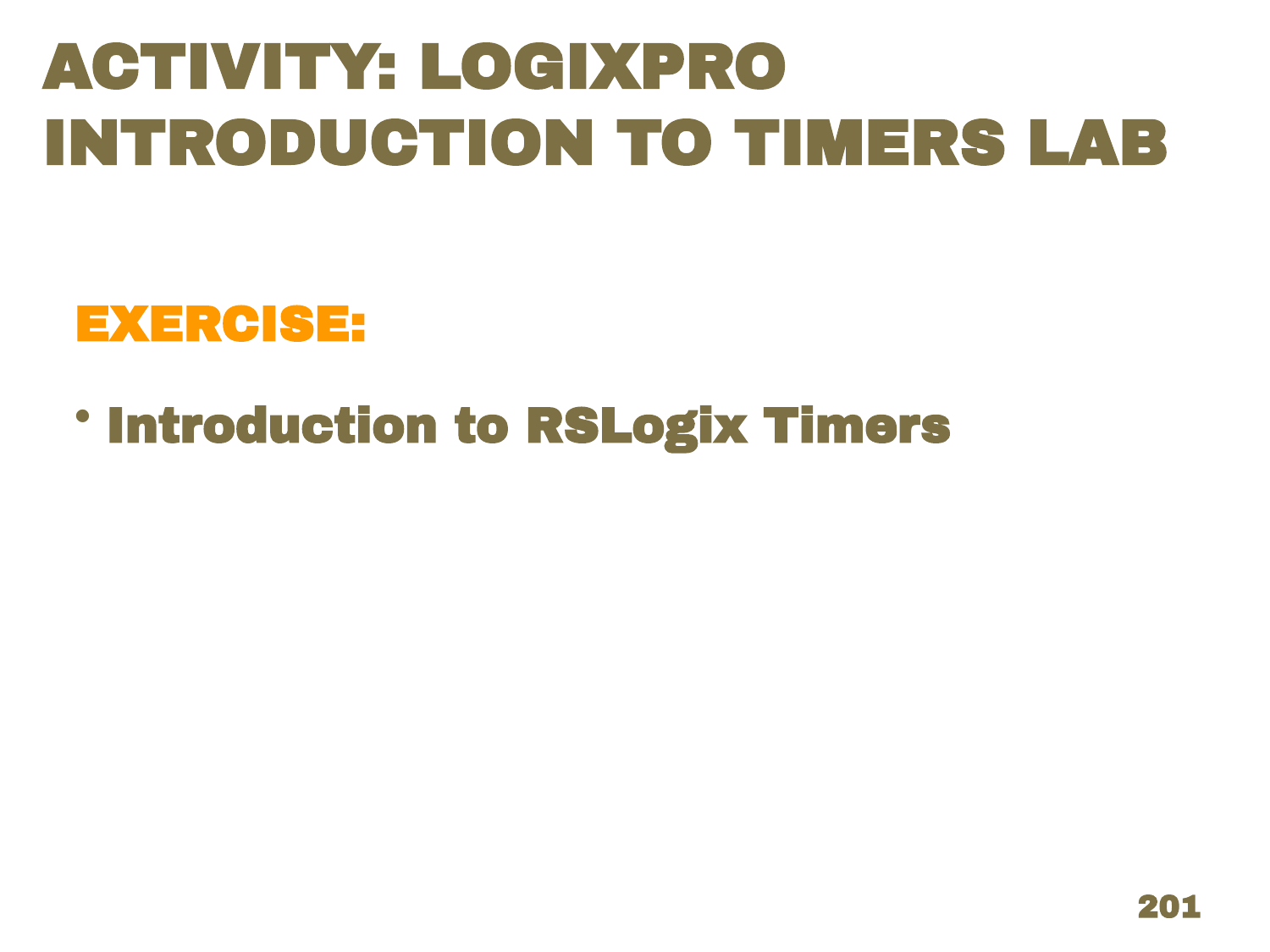

# ACTIVITY: LOGIXPRO INTRODUCTION TO TIMERS LAB
EXERCISE:
Introduction to RSLogix Timers
201